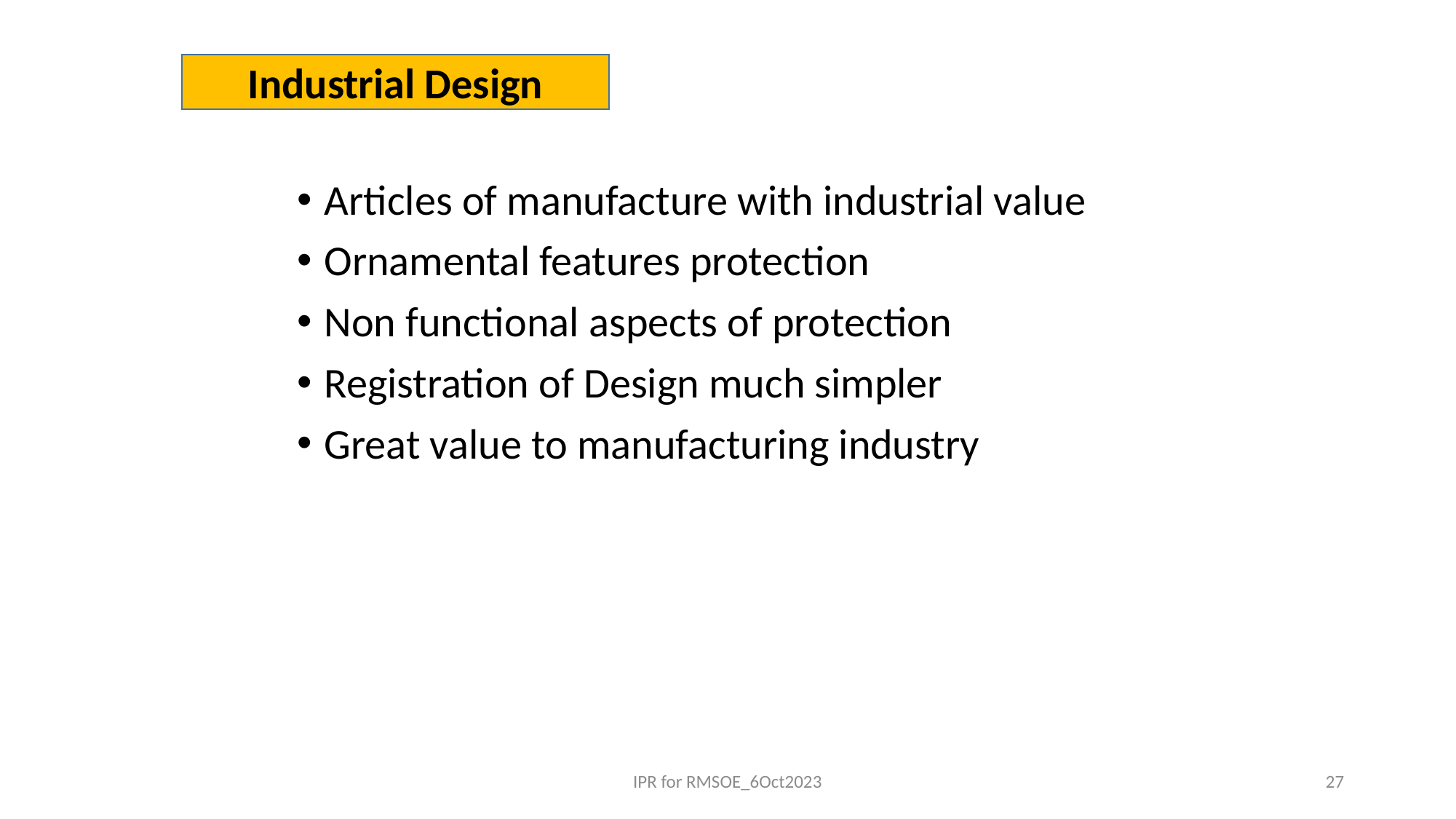

Industrial Design
Articles of manufacture with industrial value
Ornamental features protection
Non functional aspects of protection
Registration of Design much simpler
Great value to manufacturing industry
IPR for RMSOE_6Oct2023
27